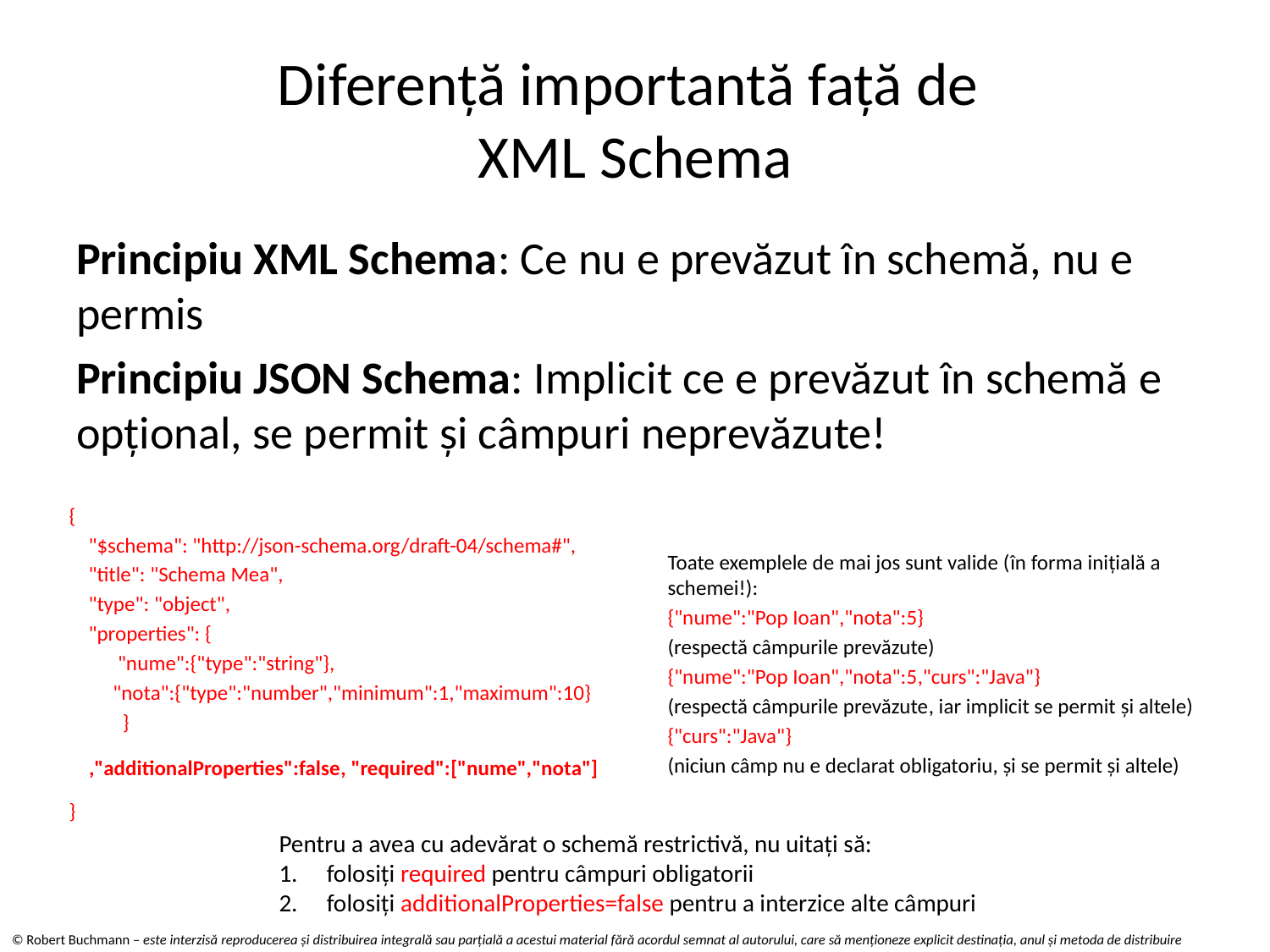

# Diferență importantă față de XML Schema
Principiu XML Schema: Ce nu e prevăzut în schemă, nu e permis
Principiu JSON Schema: Implicit ce e prevăzut în schemă e opțional, se permit și câmpuri neprevăzute!

{
    "$schema": "http://json-schema.org/draft-04/schema#",
    "title": "Schema Mea",
    "type": "object",
    "properties": {
          "nume":{"type":"string"},
         "nota":{"type":"number","minimum":1,"maximum":10}
           }

}

Toate exemplele de mai jos sunt valide (în forma inițială a schemei!):
{"nume":"Pop Ioan","nota":5}
(respectă câmpurile prevăzute)
{"nume":"Pop Ioan","nota":5,"curs":"Java"}
(respectă câmpurile prevăzute, iar implicit se permit și altele)
{"curs":"Java"}
(niciun câmp nu e declarat obligatoriu, și se permit și altele)

,"additionalProperties":false, "required":["nume","nota"]
Pentru a avea cu adevărat o schemă restrictivă, nu uitați să:
folosiți required pentru câmpuri obligatorii
folosiți additionalProperties=false pentru a interzice alte câmpuri